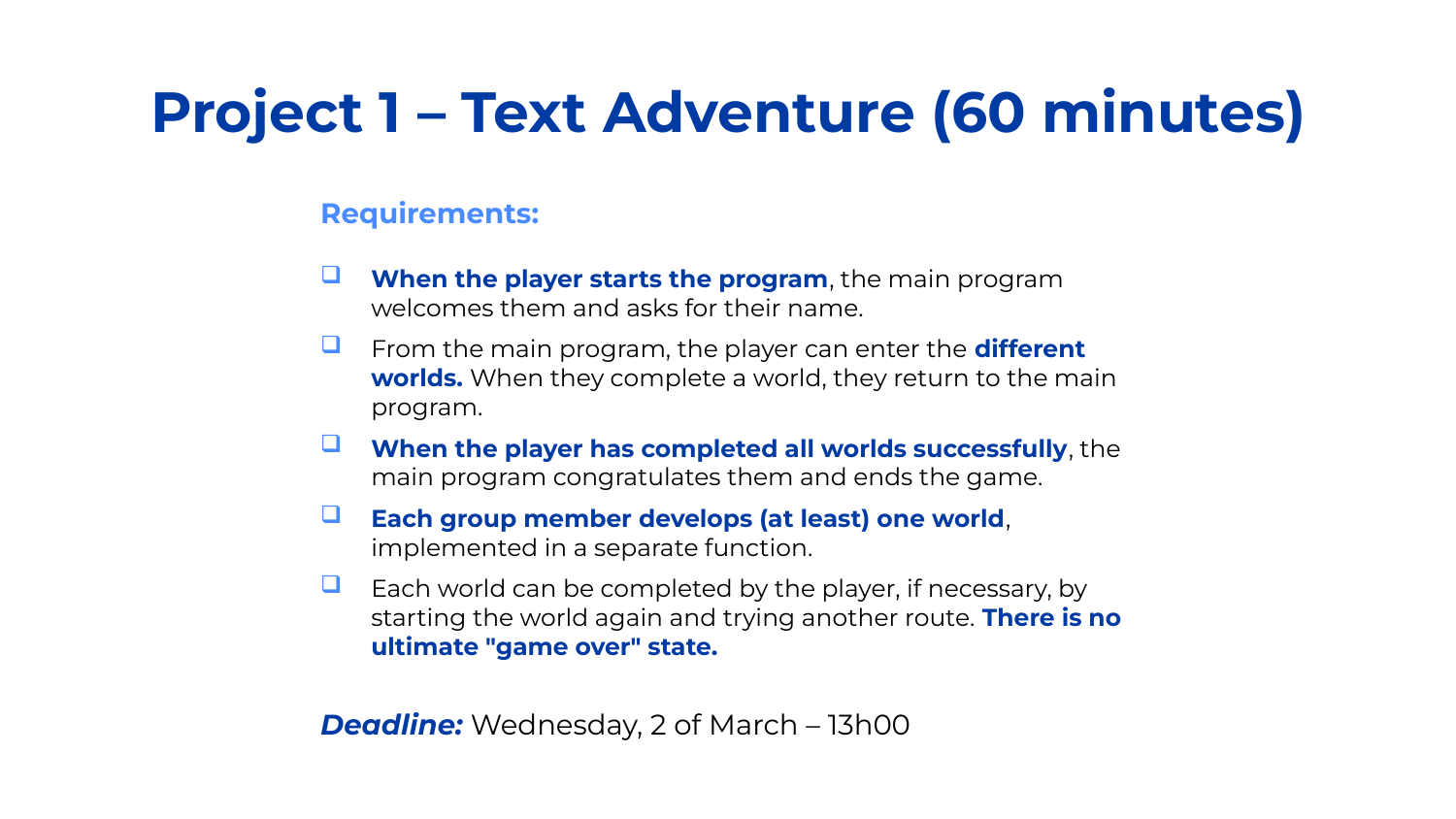

# Project 1 – Text Adventure (60 minutes)
Requirements:

When the player starts the program, the main program welcomes them and asks for their name.
From the main program, the player can enter the different worlds. When they complete a world, they return to the main program.
When the player has completed all worlds successfully, the main program congratulates them and ends the game.
Each group member develops (at least) one world, implemented in a separate function.
Each world can be completed by the player, if necessary, by starting the world again and trying another route. There is no ultimate "game over" state.

Deadline: Wednesday, 2 of March – 13h00